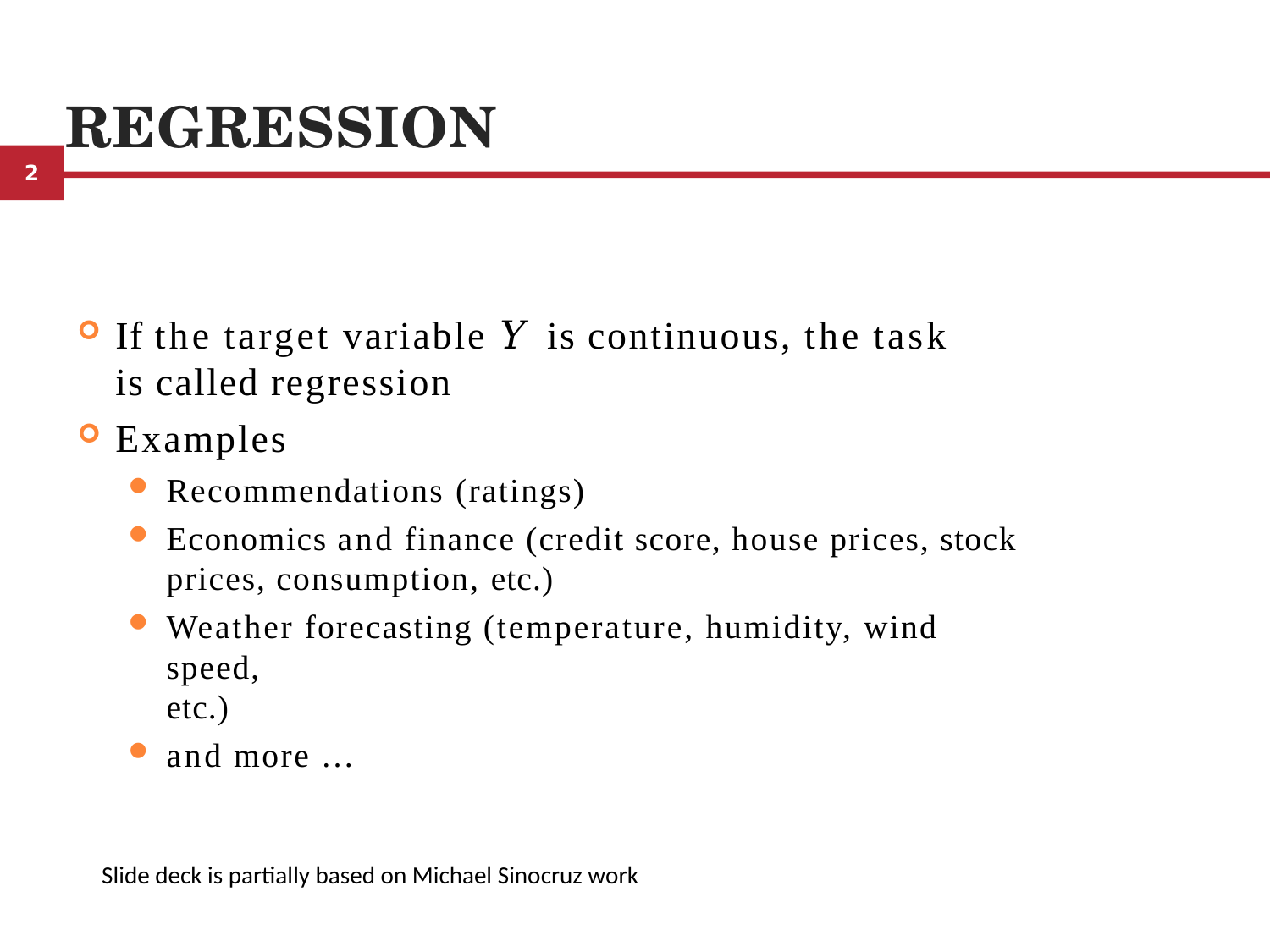

# Regression
If the target variable 𝑌 is continuous, the task is called regression
Examples
Recommendations (ratings)
Economics and finance (credit score, house prices, stock prices, consumption, etc.)
Weather forecasting (temperature, humidity, wind speed,
etc.)
and more …
2
Slide deck is partially based on Michael Sinocruz work